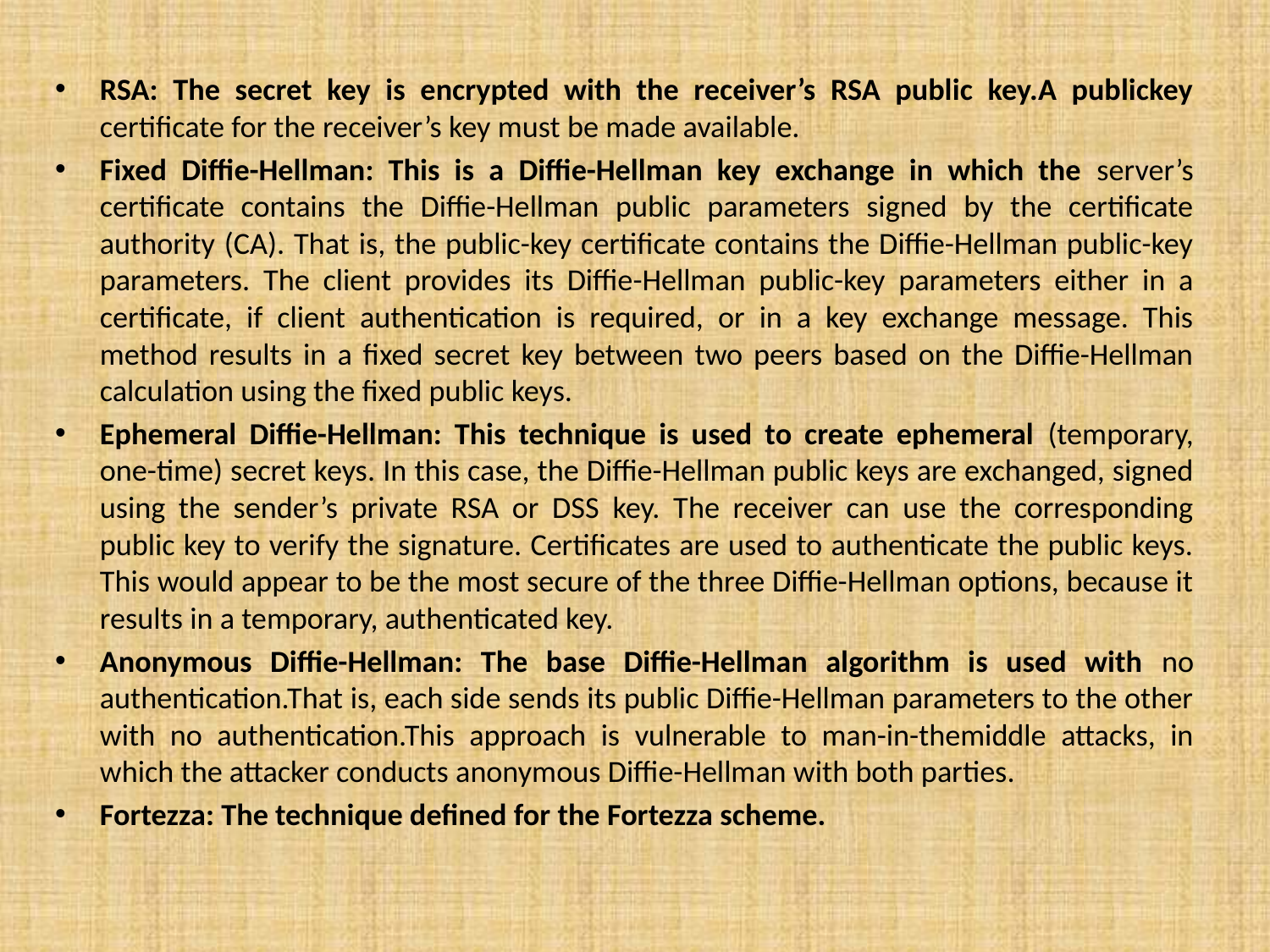

RSA: The secret key is encrypted with the receiver’s RSA public key.A publickey certificate for the receiver’s key must be made available.
Fixed Diffie-Hellman: This is a Diffie-Hellman key exchange in which the server’s certificate contains the Diffie-Hellman public parameters signed by the certificate authority (CA). That is, the public-key certificate contains the Diffie-Hellman public-key parameters. The client provides its Diffie-Hellman public-key parameters either in a certificate, if client authentication is required, or in a key exchange message. This method results in a fixed secret key between two peers based on the Diffie-Hellman calculation using the fixed public keys.
Ephemeral Diffie-Hellman: This technique is used to create ephemeral (temporary, one-time) secret keys. In this case, the Diffie-Hellman public keys are exchanged, signed using the sender’s private RSA or DSS key. The receiver can use the corresponding public key to verify the signature. Certificates are used to authenticate the public keys. This would appear to be the most secure of the three Diffie-Hellman options, because it results in a temporary, authenticated key.
Anonymous Diffie-Hellman: The base Diffie-Hellman algorithm is used with no authentication.That is, each side sends its public Diffie-Hellman parameters to the other with no authentication.This approach is vulnerable to man-in-themiddle attacks, in which the attacker conducts anonymous Diffie-Hellman with both parties.
Fortezza: The technique defined for the Fortezza scheme.